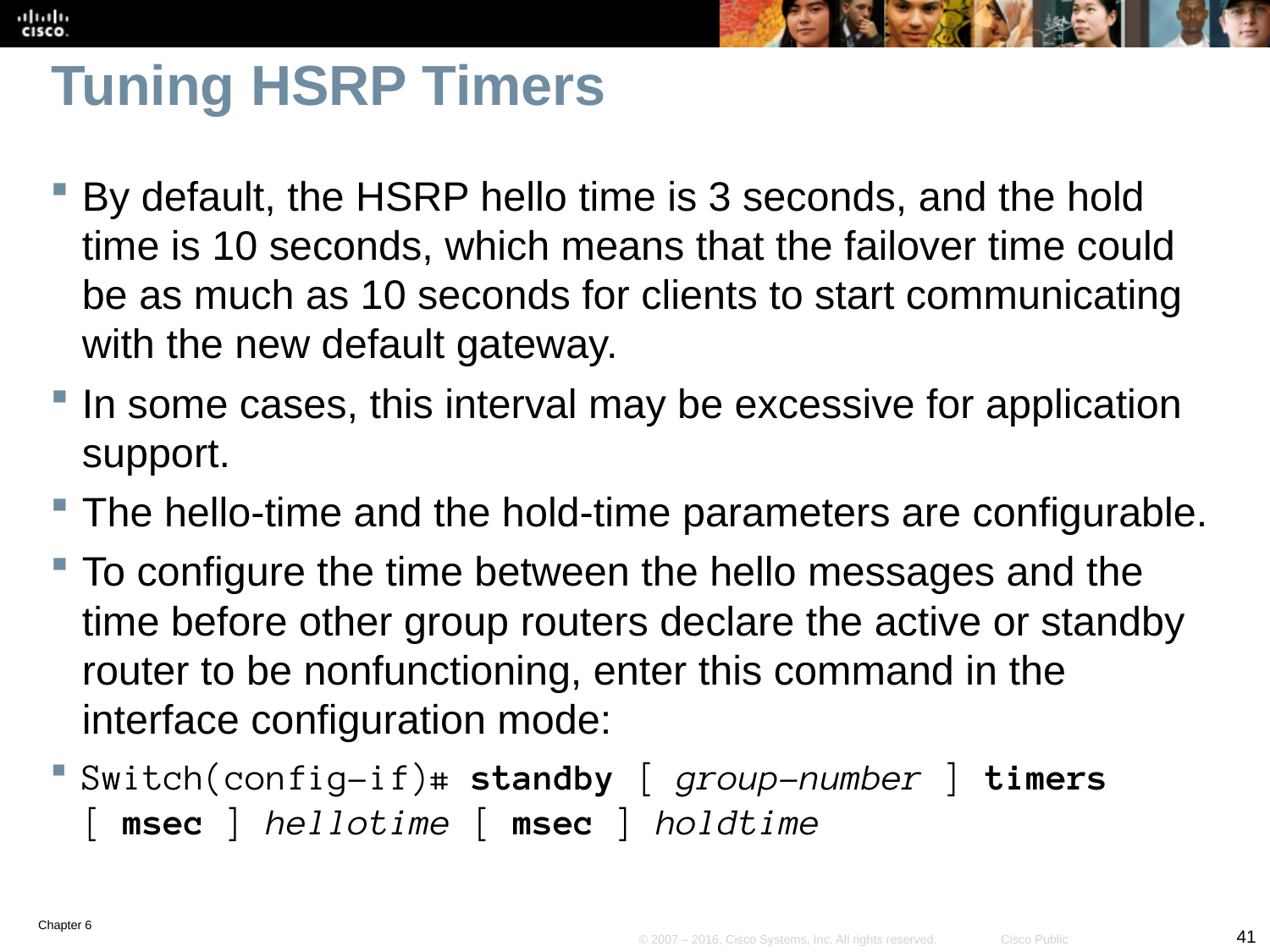

# Tuning HSRP Timers
By default, the HSRP hello time is 3 seconds, and the hold time is 10 seconds, which means that the failover time could be as much as 10 seconds for clients to start communicating with the new default gateway.
In some cases, this interval may be excessive for application support.
The hello-time and the hold-time parameters are configurable.
To configure the time between the hello messages and the time before other group routers declare the active or standby router to be nonfunctioning, enter this command in the interface configuration mode:
Switch(config-if)# standby [ group-number ] timers [ msec ] hellotime [ msec ] holdtime